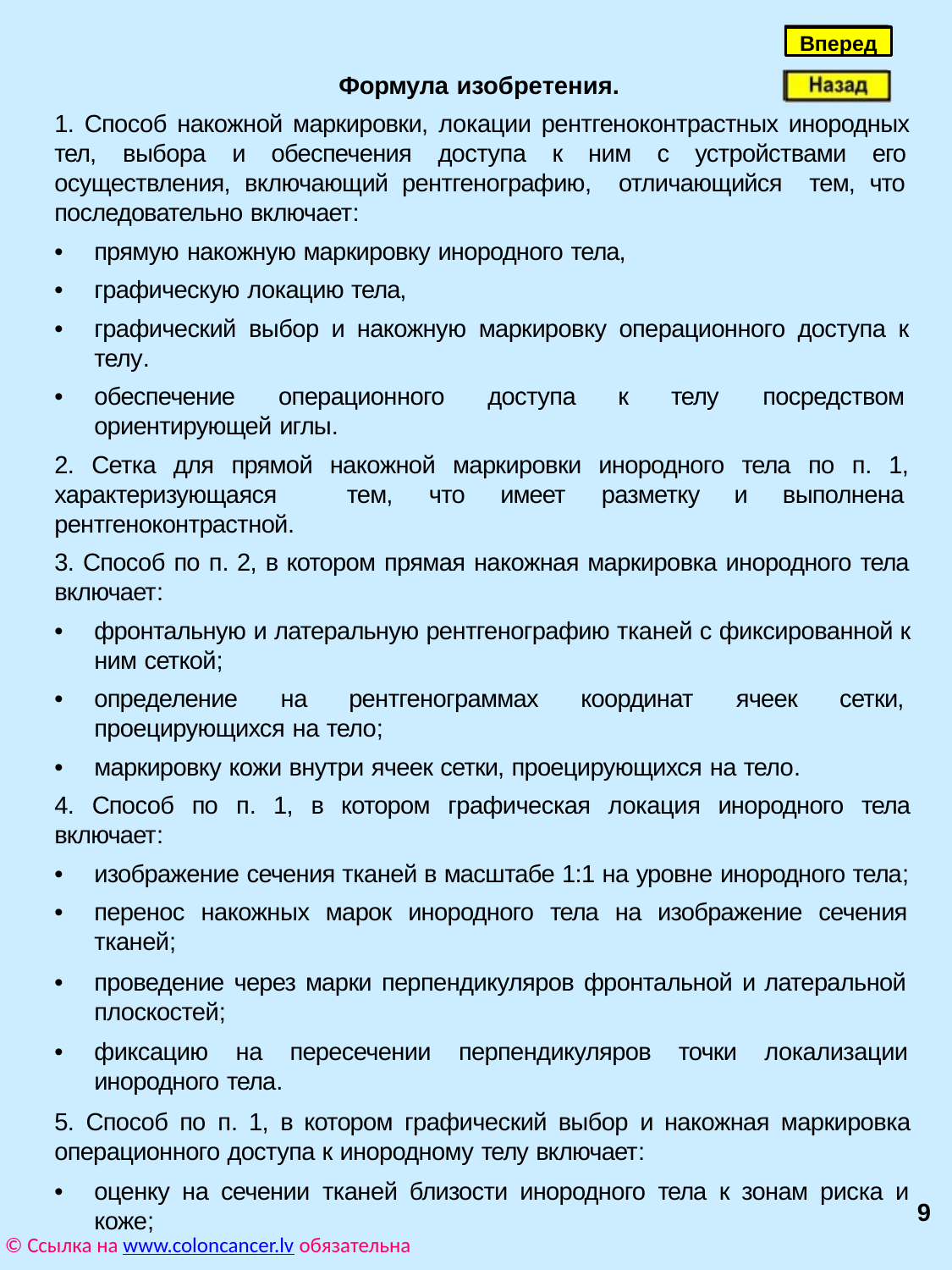

Вперед

Формула изобретения.
1. Способ накожной маркировки, локации рентгеноконтрастных инородных
тел, выбора и обеспечения доступа к ним с устройствами его
осуществления, включающий рентгенографию, отличающийся тем, что
последовательно включает:
• прямую накожную маркировку инородного тела,
• графическую локацию тела,
• графический выбор и накожную маркировку операционного доступа к
телу.
• обеспечение посредством
ориентирующей иглы.
2. Сетка для прямой накожной маркировки инородного тела по п. 1,
операционного
доступа
к
телу
характеризующаяся
тем, что имеет разметку
и
выполнена
рентгеноконтрастной.
3. Способ по п. 2, в котором прямая накожная маркировка инородного тела
включает:
• фронтальную и латеральную рентгенографию тканей с фиксированной к
ним сеткой;
• определение
проецирующихся на тело;
• маркировку кожи внутри ячеек сетки, проецирующихся на тело.
на
рентгенограммах
координат
ячеек
сетки,
4. Способ по п. 1, в котором графическая локация инородного тела
включает:
• изображение сечения тканей в масштабе 1:1 на уровне инородного тела;
• перенос накожных марок инородного тела на изображение сечения
тканей;
• проведение через марки перпендикуляров фронтальной и латеральной
плоскостей;
• фиксацию на пересечении перпендикуляров точки локализации
инородного тела.
5. Способ по п. 1, в котором графический выбор и накожная маркировка
операционного доступа к инородному телу включает:
• оценку на сечении тканей близости инородного тела к зонам риска и
9
коже;
© Ссылка на www.coloncancer.lv обязательна